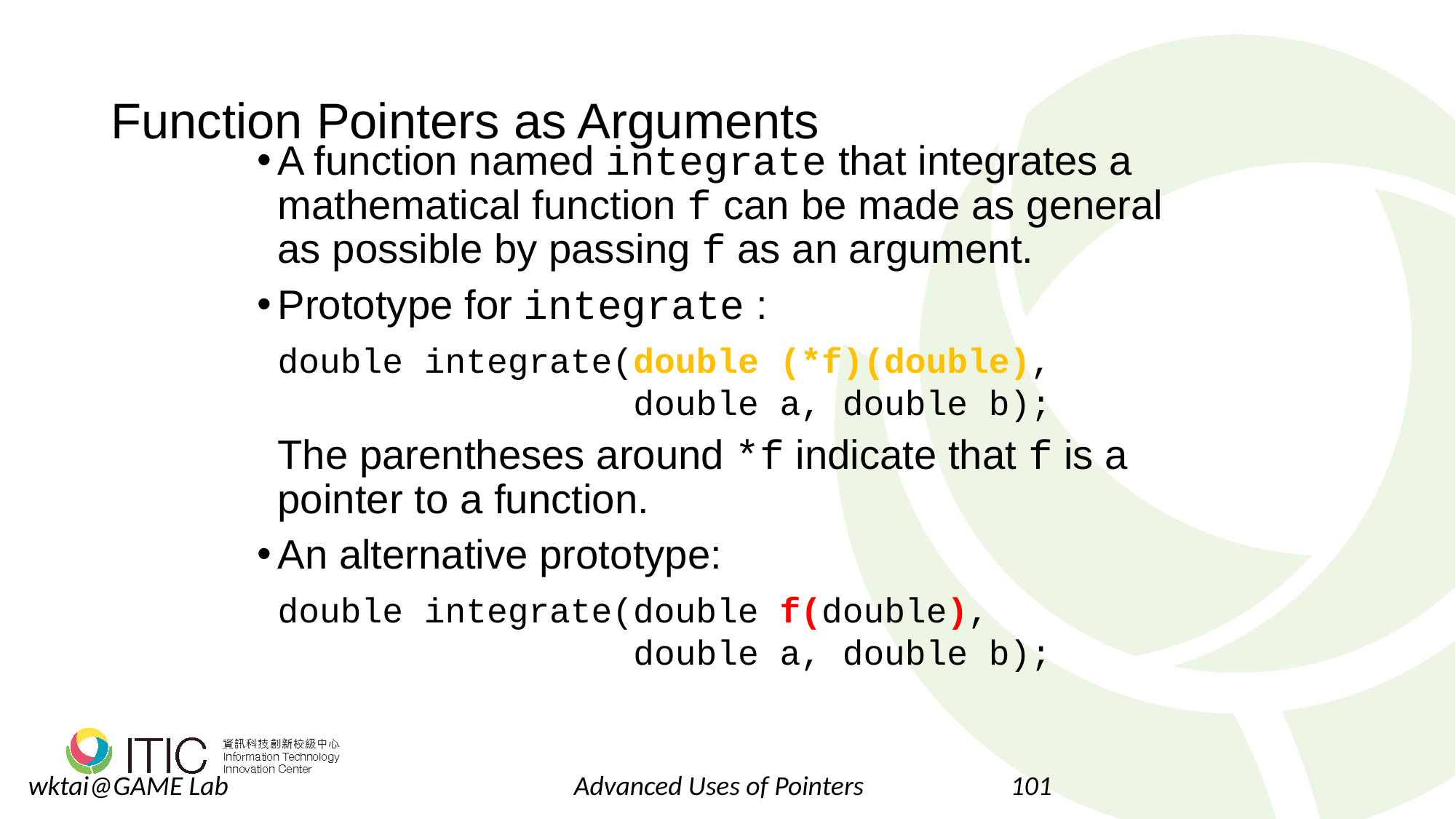

# Function Pointers as Arguments
A function named integrate that integrates a mathematical function f can be made as general as possible by passing f as an argument.
Prototype for integrate :
	double integrate(double (*f)(double),
	                 double a, double b);
	The parentheses around *f indicate that f is a pointer to a function.
An alternative prototype:
	double integrate(double f(double),
	                 double a, double b);